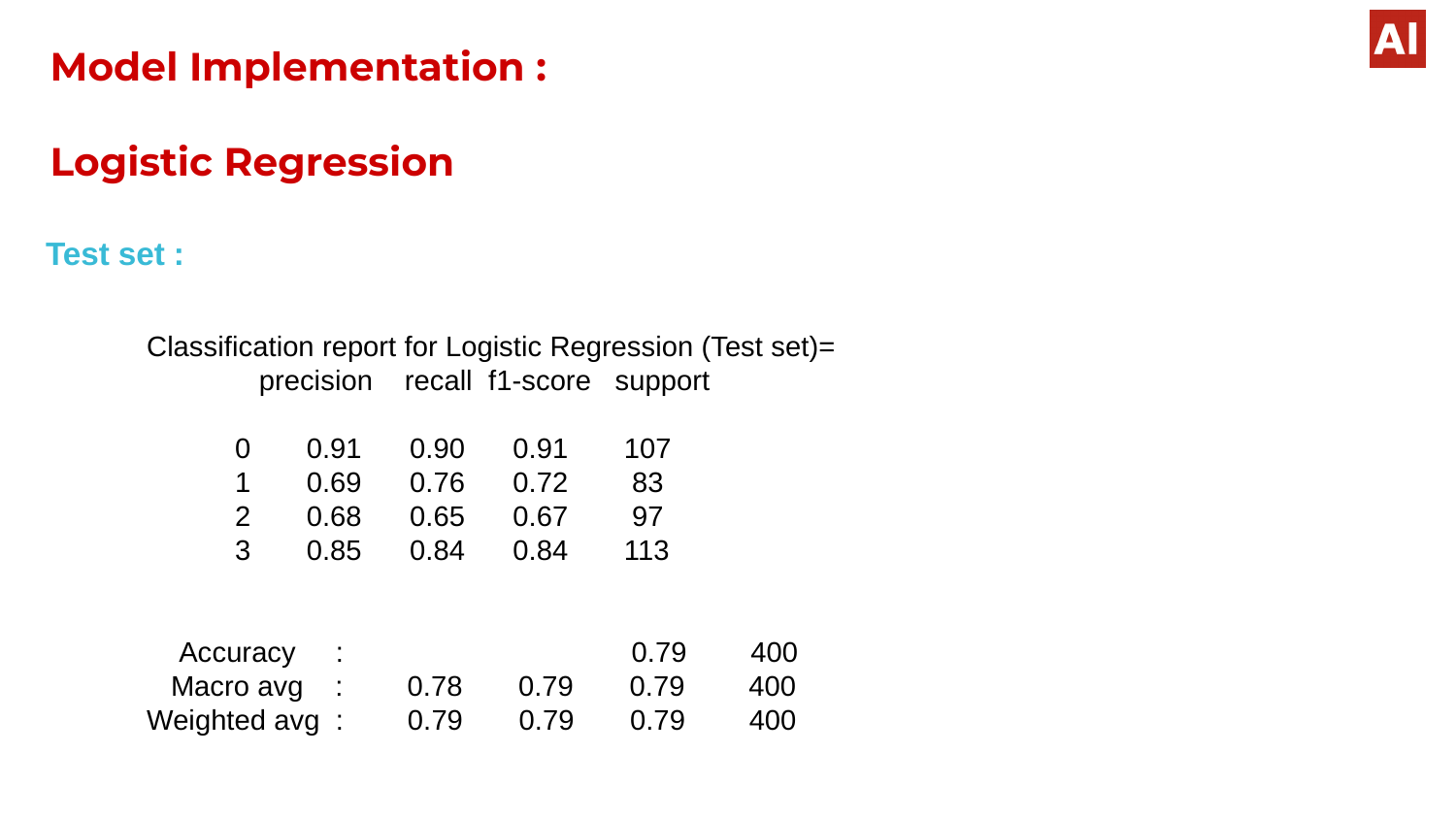

# Model Implementation : Logistic Regression

Test set :
Classification report for Logistic Regression (Test set)=
              precision    recall  f1-score   support

           0       0.91      0.90      0.91       107
           1       0.69      0.76      0.72        83
           2       0.68      0.65      0.67        97
           3       0.85      0.84      0.84       113

    Accuracy     :                                    0.79        400
   Macro avg    :        0.78       0.79       0.79        400
Weighted avg  :        0.79       0.79       0.79        400